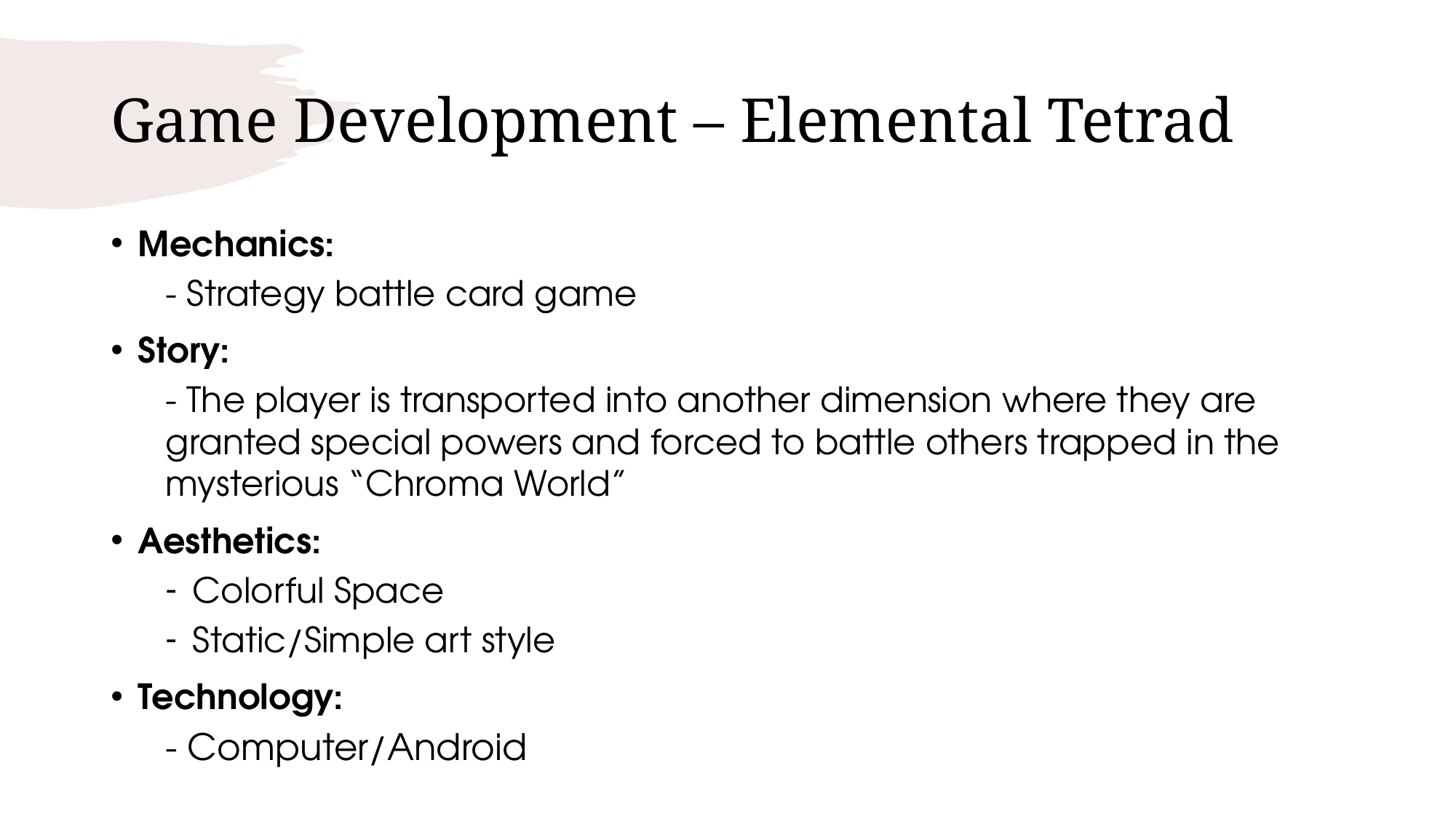

# Game Development – Elemental Tetrad
Mechanics:
- Strategy battle card game
Story:
- The player is transported into another dimension where they are granted special powers and forced to battle others trapped in the mysterious “Chroma World”
Aesthetics:
Colorful Space
Static/Simple art style
Technology:
- Computer/Android